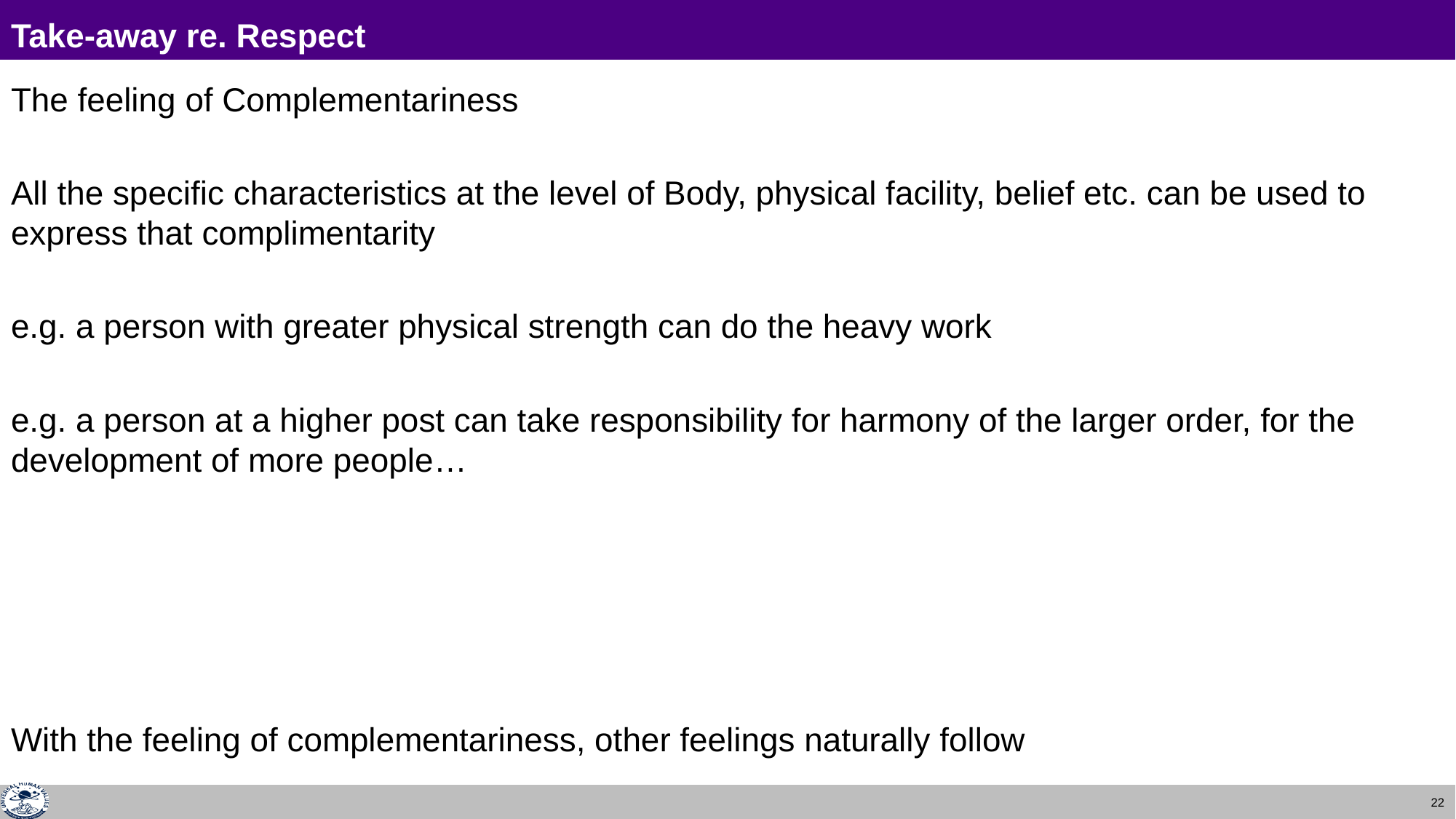

# Take-away re. Respect
The feeling of Complementariness

All the specific characteristics at the level of Body, physical facility, belief etc. can be used to express that complimentarity

e.g. a person with greater physical strength can do the heavy work

e.g. a person at a higher post can take responsibility for harmony of the larger order, for the development of more people…

With the feeling of complementariness, other feelings naturally follow